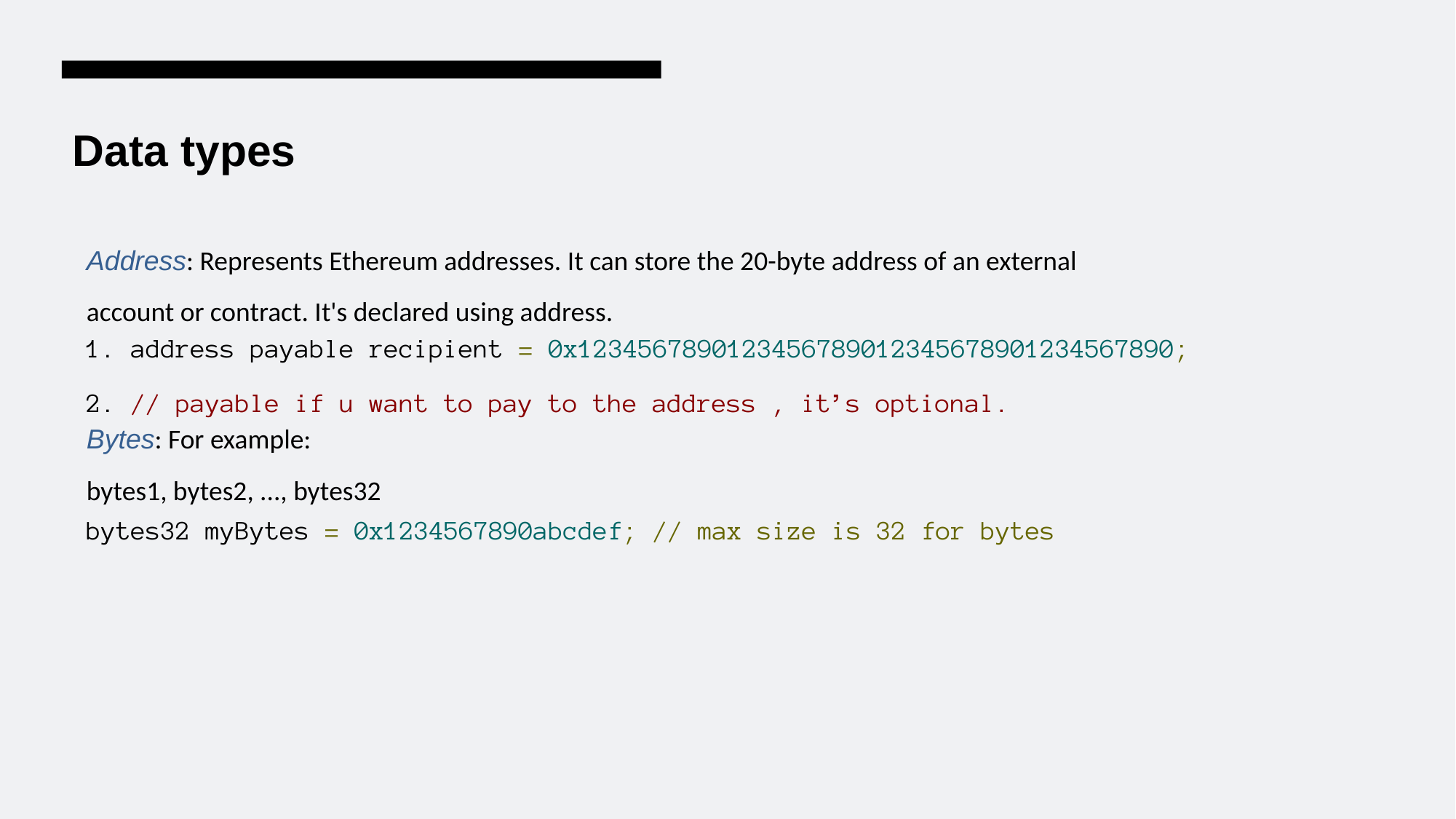

# Data types
Address: Represents Ethereum addresses. It can store the 20-byte address of an external
account or contract. It's declared using address.
1. address payable recipient = 0x1234567890123456789012345678901234567890;
2. // payable if u want to pay to the address , it’s optional.
Bytes: For example:
bytes1, bytes2, ..., bytes32
bytes32 myBytes = 0x1234567890abcdef; // max size is 32 for bytes